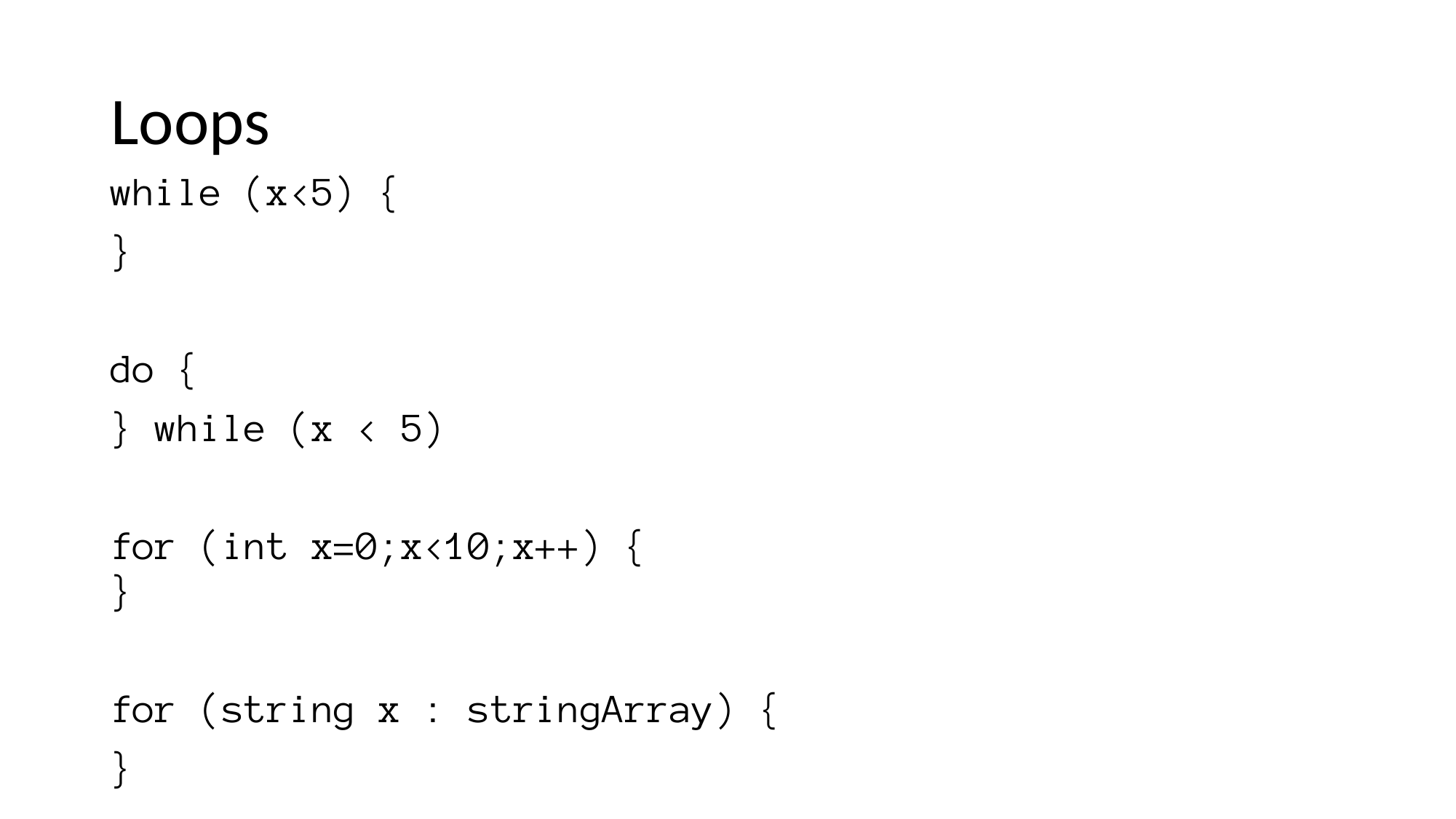

# Loops
while (x<5) {
}

do {
} while (x < 5)

for (int x=0;x<10;x++) {
}

for (string x : stringArray) {
}